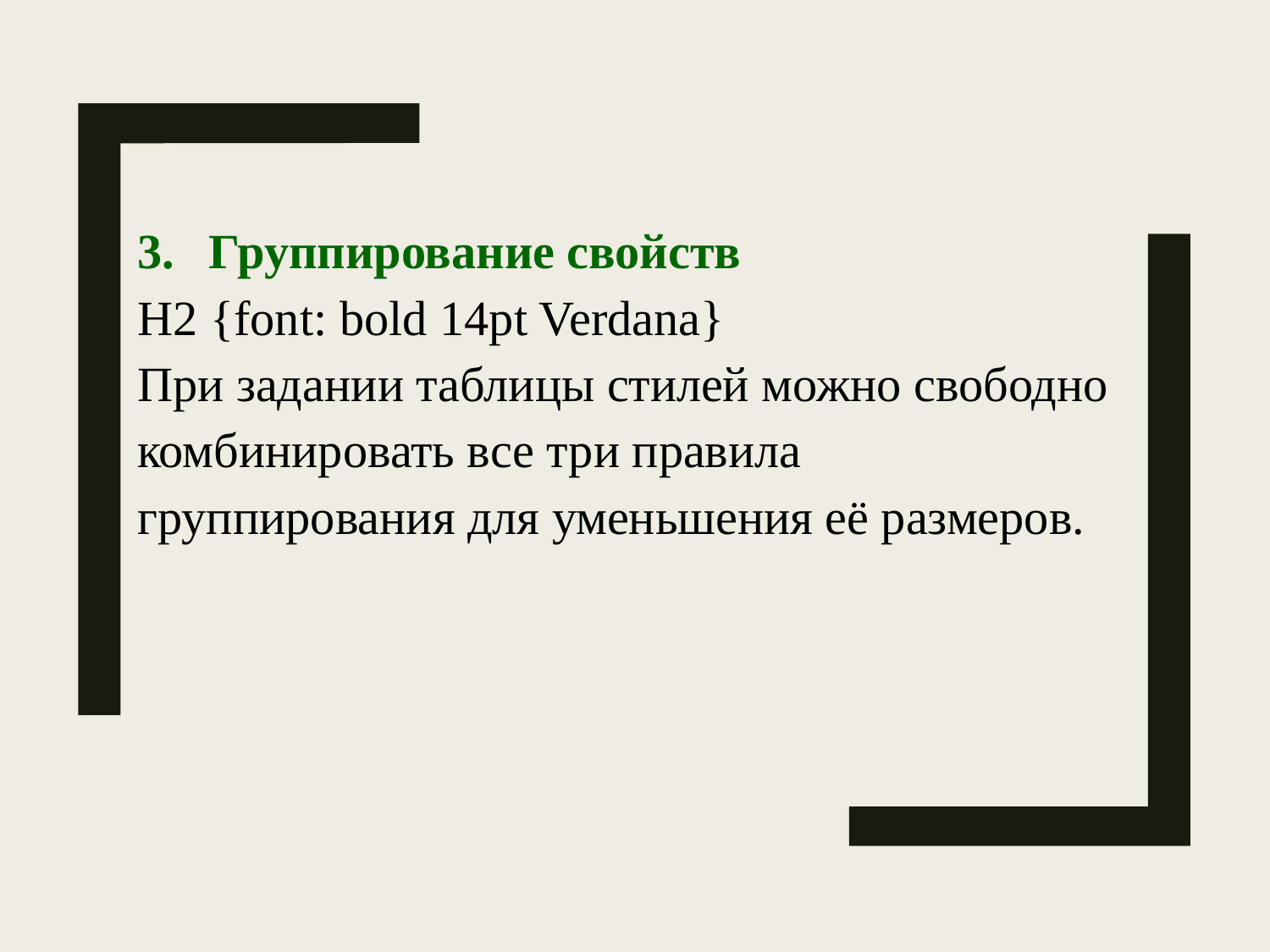

Группирование свойств
H2 {font: bold 14pt Verdana}
При задании таблицы стилей можно свободно комбинировать все три правила группирования для уменьшения её размеров.